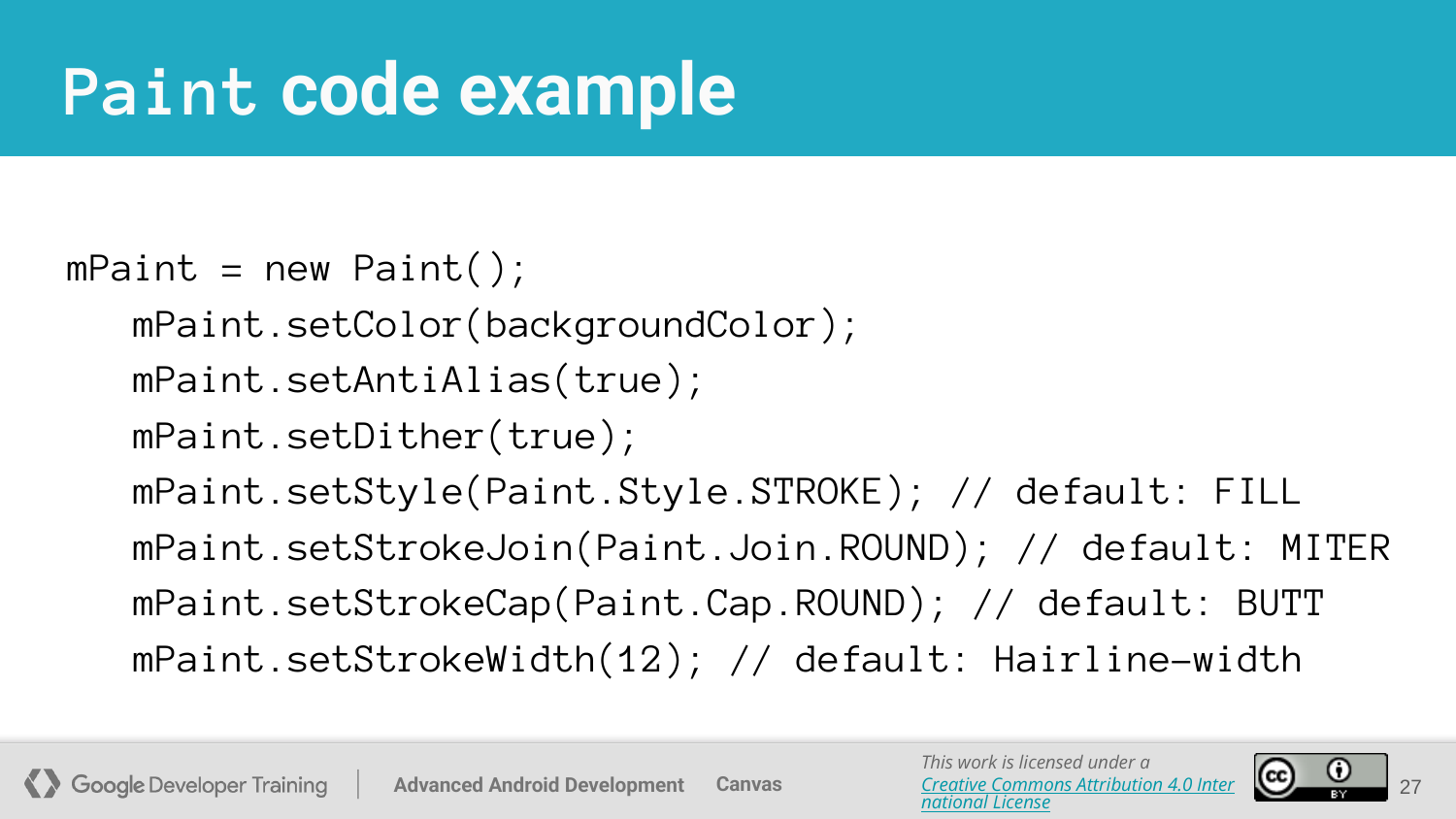

# Paint code example

mPaint = new Paint();
   mPaint.setColor(backgroundColor);
   mPaint.setAntiAlias(true);
   mPaint.setDither(true);
   mPaint.setStyle(Paint.Style.STROKE); // default: FILL
   mPaint.setStrokeJoin(Paint.Join.ROUND); // default: MITER
   mPaint.setStrokeCap(Paint.Cap.ROUND); // default: BUTT
   mPaint.setStrokeWidth(12); // default: Hairline-width
27